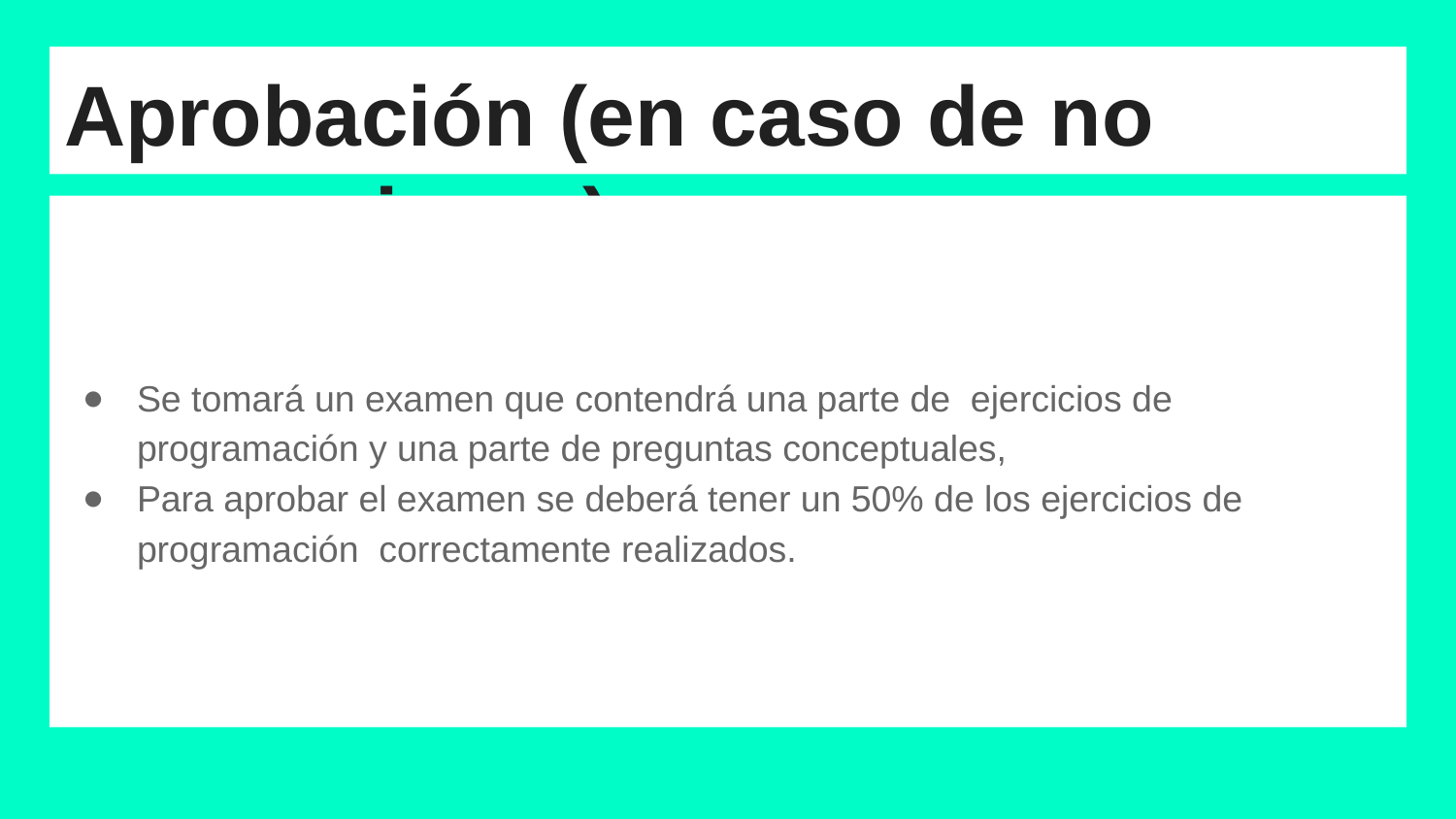

# Aprobación (en caso de no promocionar)

Se tomará un examen que contendrá una parte de  ejercicios de programación y una parte de preguntas conceptuales,
Para aprobar el examen se deberá tener un 50% de los ejercicios de programación  correctamente realizados.